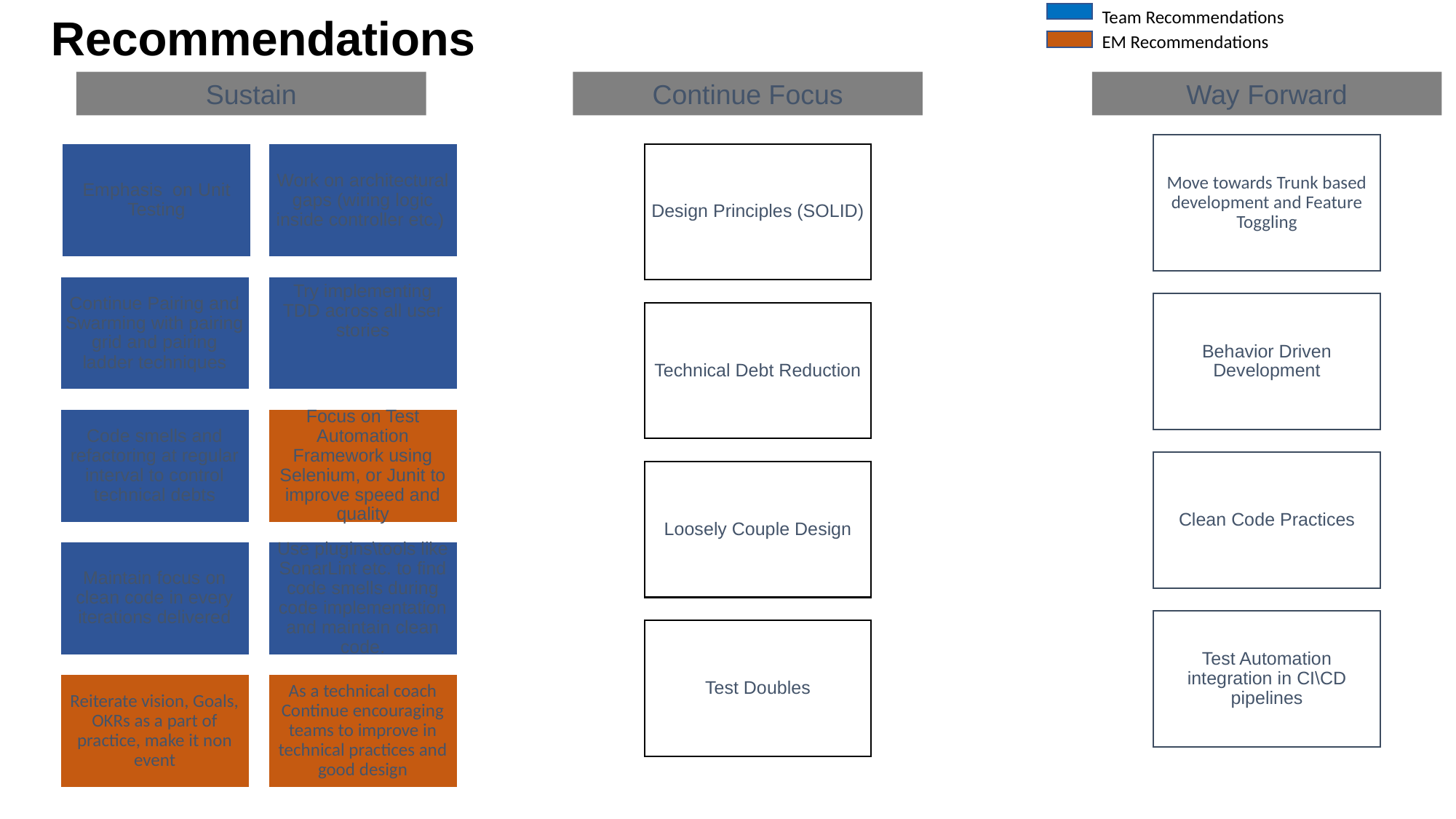

Team Recommendations

# Recommendations
EM Recommendations

Sustain
Continue Focus
Way Forward
Move towards Trunk based development and Feature Toggling
Behavior Driven Development
Clean Code Practices
Test Automation integration in CI\CD pipelines
Emphasis  on Unit Testing
Work on architectural gaps (wiring logic inside controller etc.)
Continue Pairing and Swarming with pairing grid and pairing ladder techniques
Try implementing TDD across all user stories
Code smells and refactoring at regular interval to control technical debts
Focus on Test Automation Framework using Selenium, or Junit to improve speed and quality
Maintain focus on clean code in every iterations delivered
Use plugins\tools like SonarLint etc. to find code smells during code implementation and maintain clean code.
Reiterate vision, Goals, OKRs as a part of practice, make it non event
As a technical coach Continue encouraging teams to improve in technical practices and good design
Design Principles (SOLID)
Technical Debt Reduction
Loosely Couple Design
Test Doubles